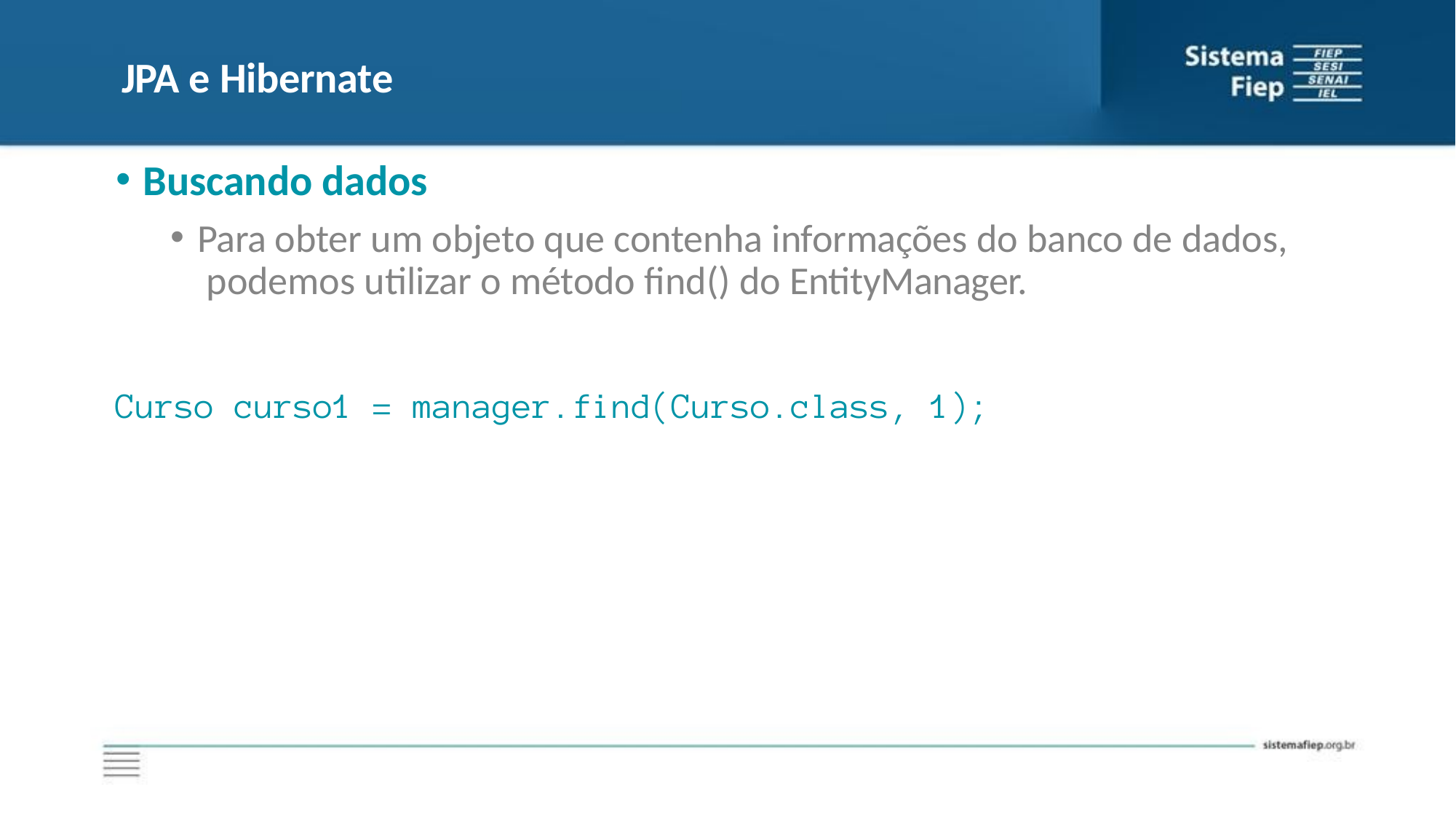

# JPA e Hibernate
Buscando dados
Para obter um objeto que contenha informações do banco de dados,  podemos utilizar o método find() do EntityManager.

Curso curso1 = manager.find(Curso.class, 1);